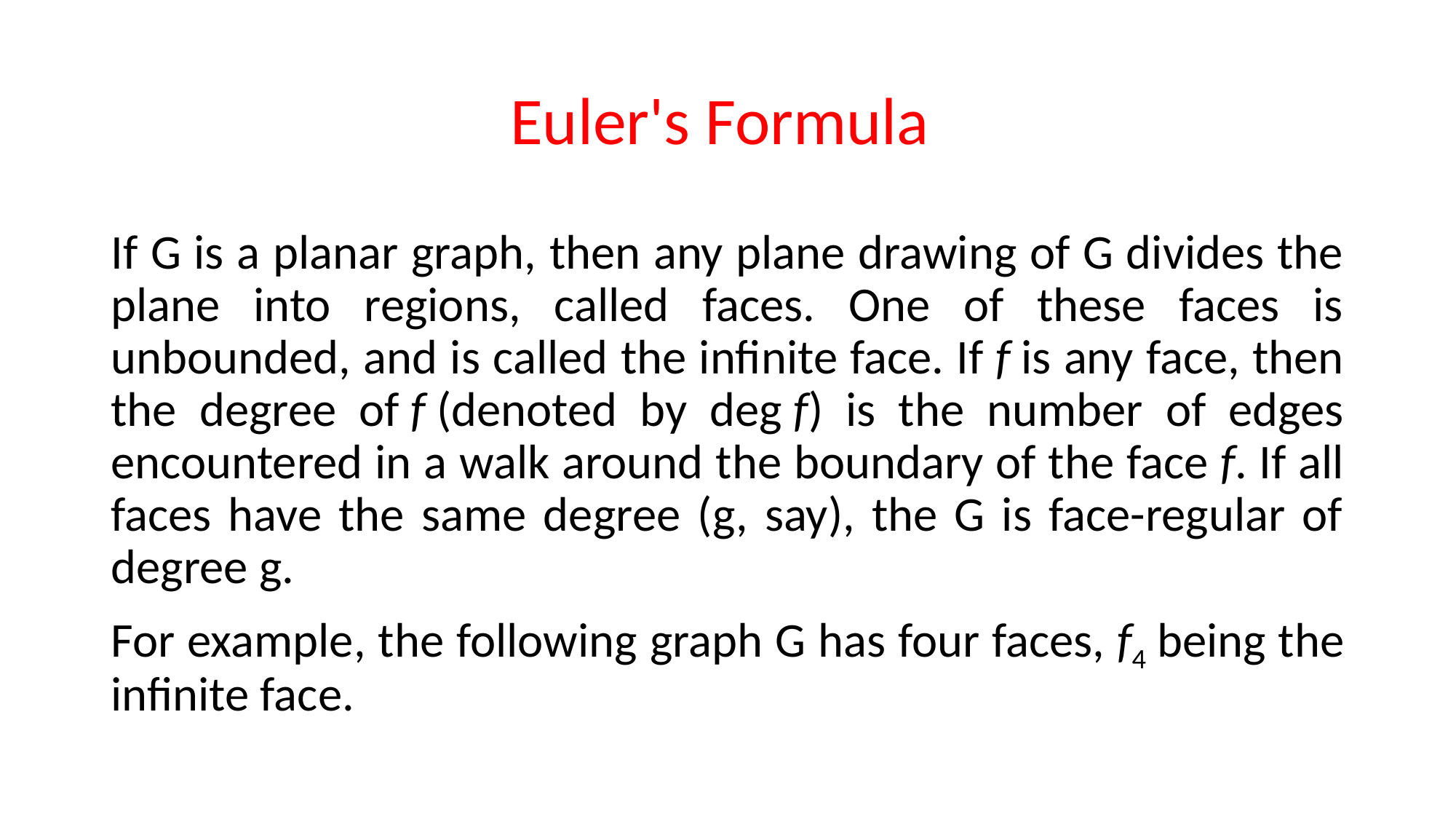

# Euler's Formula
If G is a planar graph, then any plane drawing of G divides the plane into regions, called faces. One of these faces is unbounded, and is called the infinite face. If f is any face, then the degree of f (denoted by deg f) is the number of edges encountered in a walk around the boundary of the face f. If all faces have the same degree (g, say), the G is face-regular of degree g.
For example, the following graph G has four faces, f4 being the infinite face.